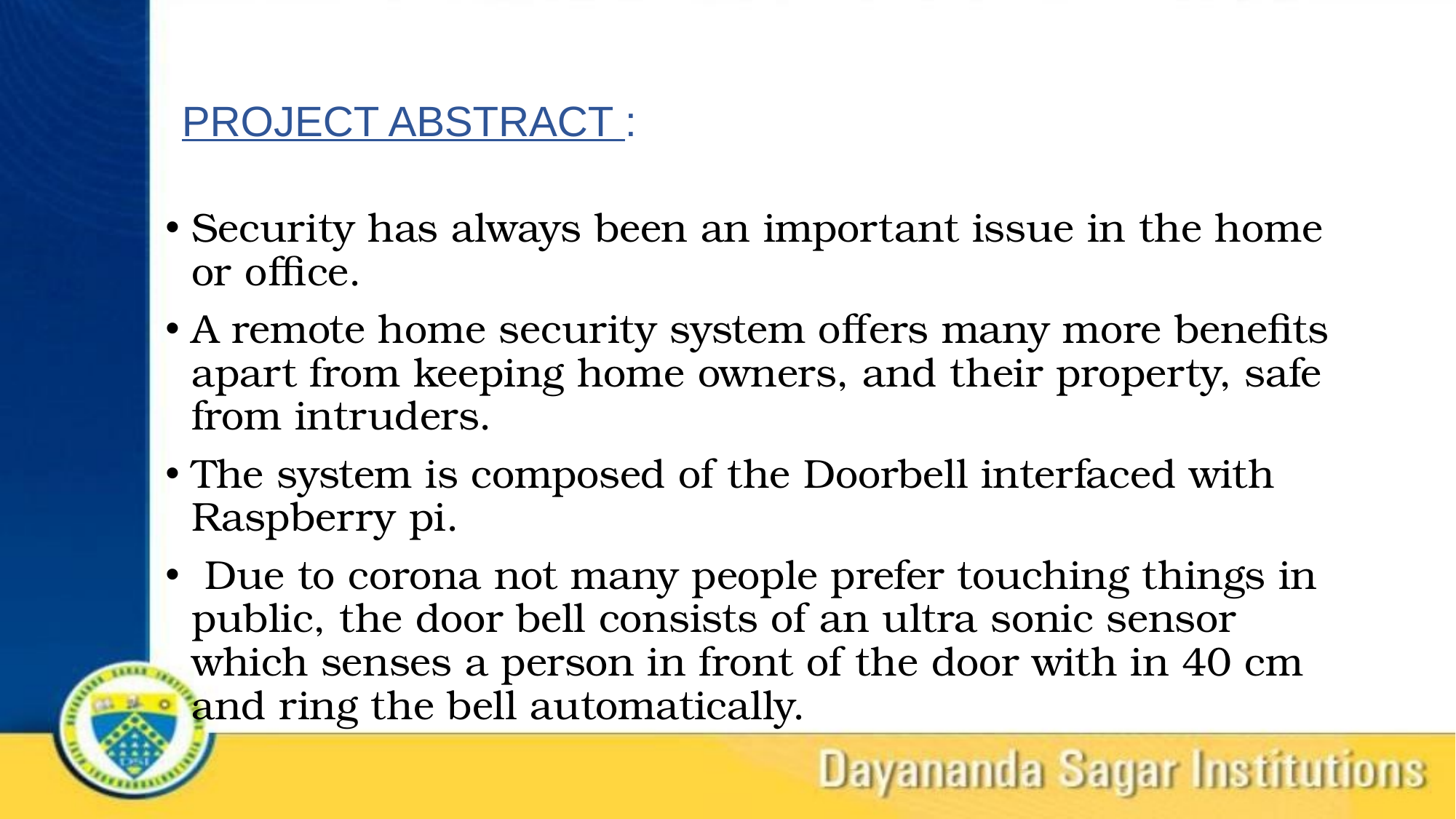

# PROJECT ABSTRACT :
Security has always been an important issue in the home or office.
A remote home security system offers many more benefits apart from keeping home owners, and their property, safe from intruders.
The system is composed of the Doorbell interfaced with Raspberry pi.
 Due to corona not many people prefer touching things in public, the door bell consists of an ultra sonic sensor which senses a person in front of the door with in 40 cm and ring the bell automatically.